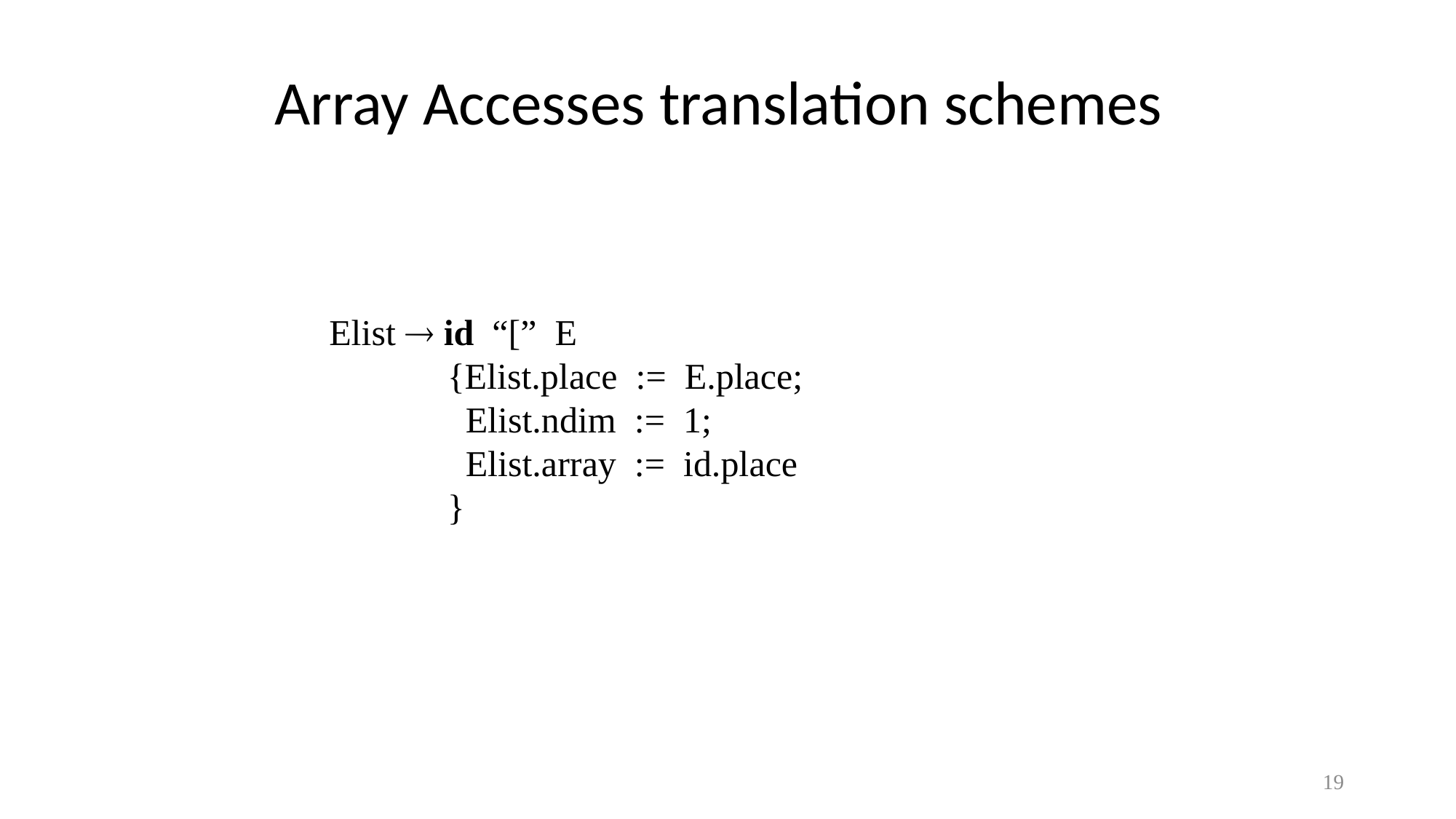

# Array Accesses translation schemes

Elist → id  “[”  E
             {Elist.place  :=  E.place;
               Elist.ndim  :=  1;
               Elist.array  :=  id.place
             }

19